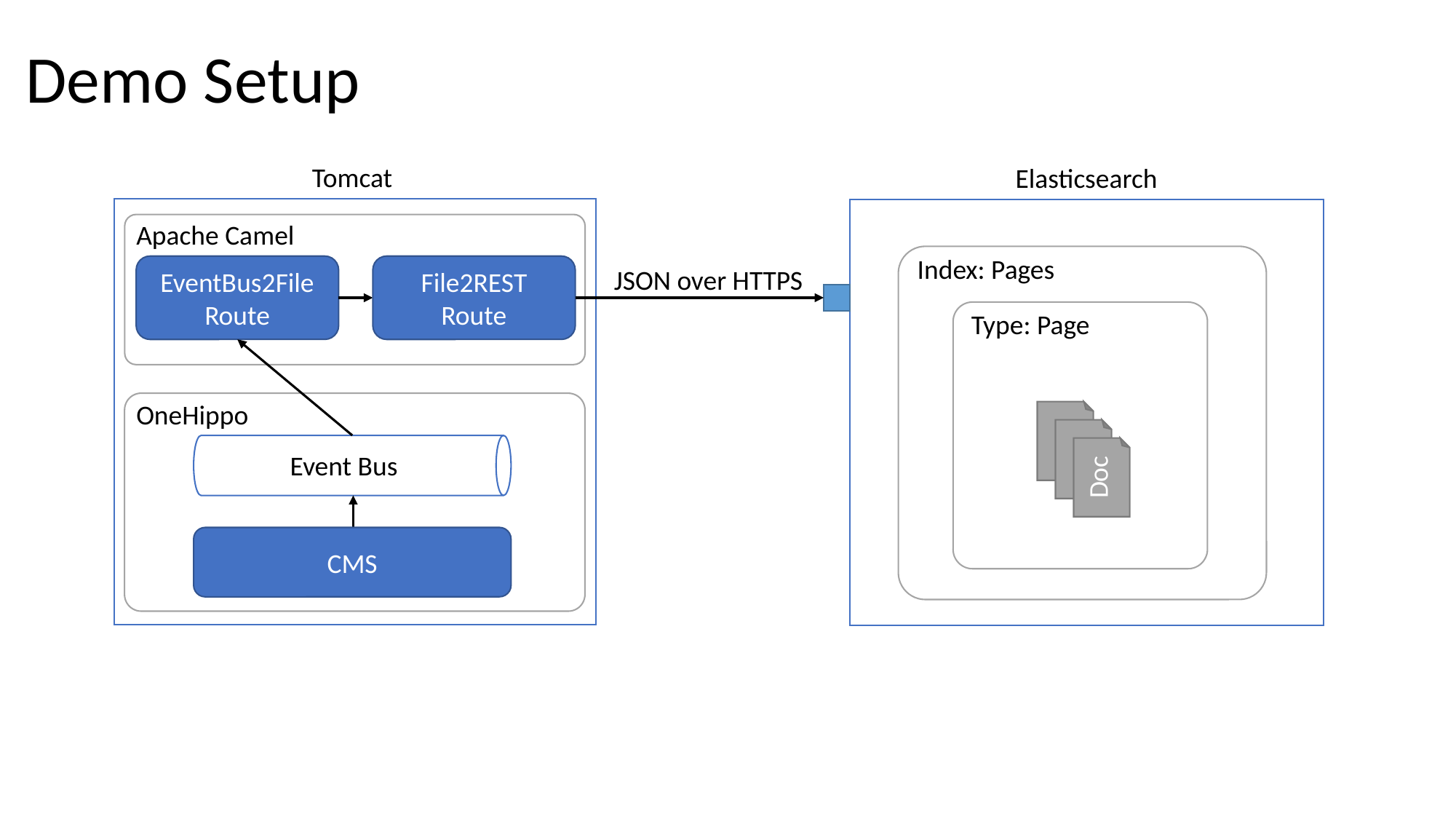

# Demo Setup
Tomcat
Elasticsearch

Apache Camel

Index: Pages
EventBus2File Route
File2REST Route
JSON over HTTPS

Type: Page

OneHippo

Event Bus
Doc
CMS